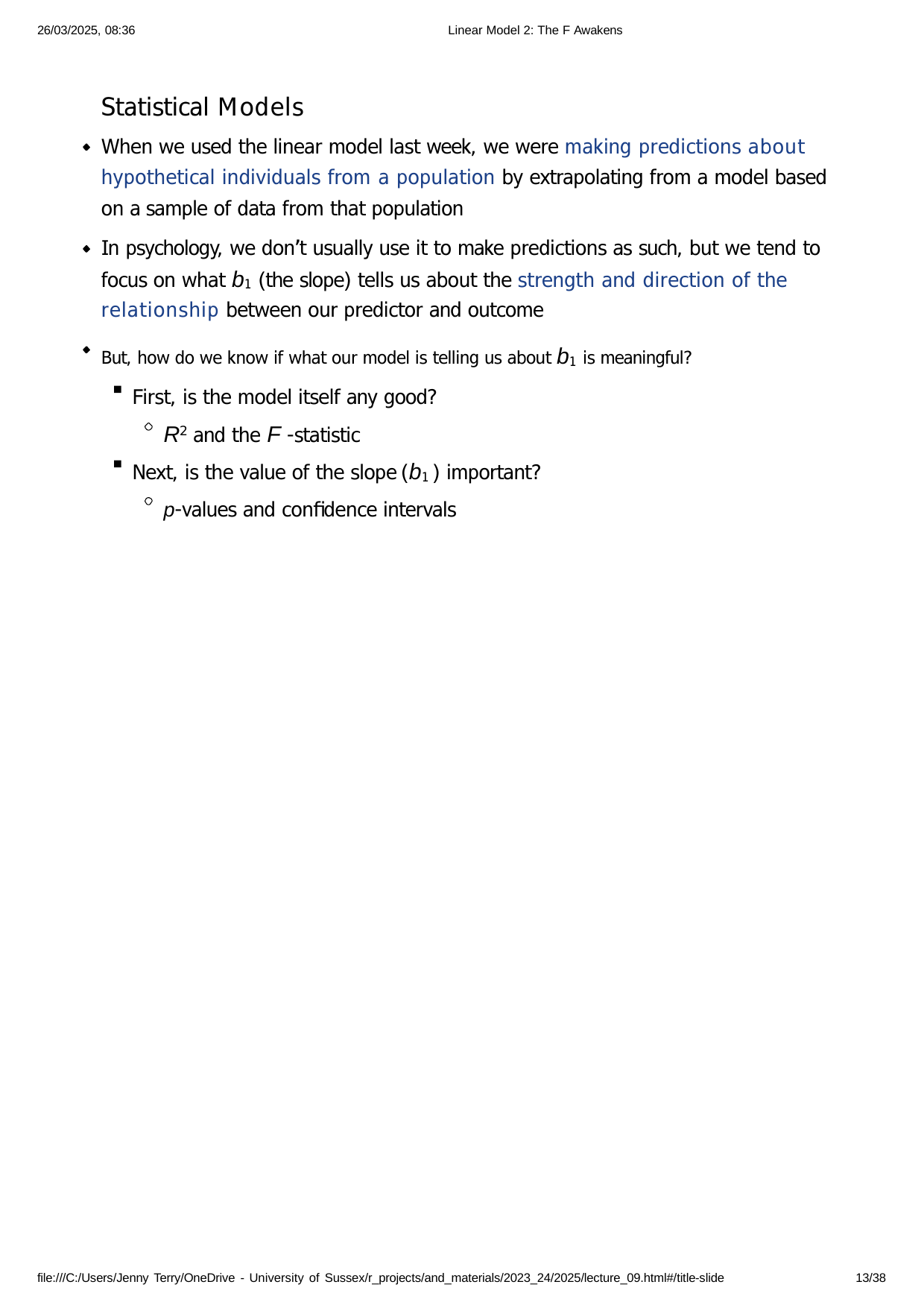

26/03/2025, 08:36
Linear Model 2: The F Awakens
Statistical Models
When we used the linear model last week, we were making predictions about hypothetical individuals from a population by extrapolating from a model based on a sample of data from that population
In psychology, we don’t usually use it to make predictions as such, but we tend to focus on what b1 (the slope) tells us about the strength and direction of the relationship between our predictor and outcome
But, how do we know if what our model is telling us about b1 is meaningful?
First, is the model itself any good?
R2 and the F -statistic
Next, is the value of the slope (b1 ) important?
p-values and confidence intervals

file:///C:/Users/Jenny Terry/OneDrive - University of Sussex/r_projects/and_materials/2023_24/2025/lecture_09.html#/title-slide
13/38